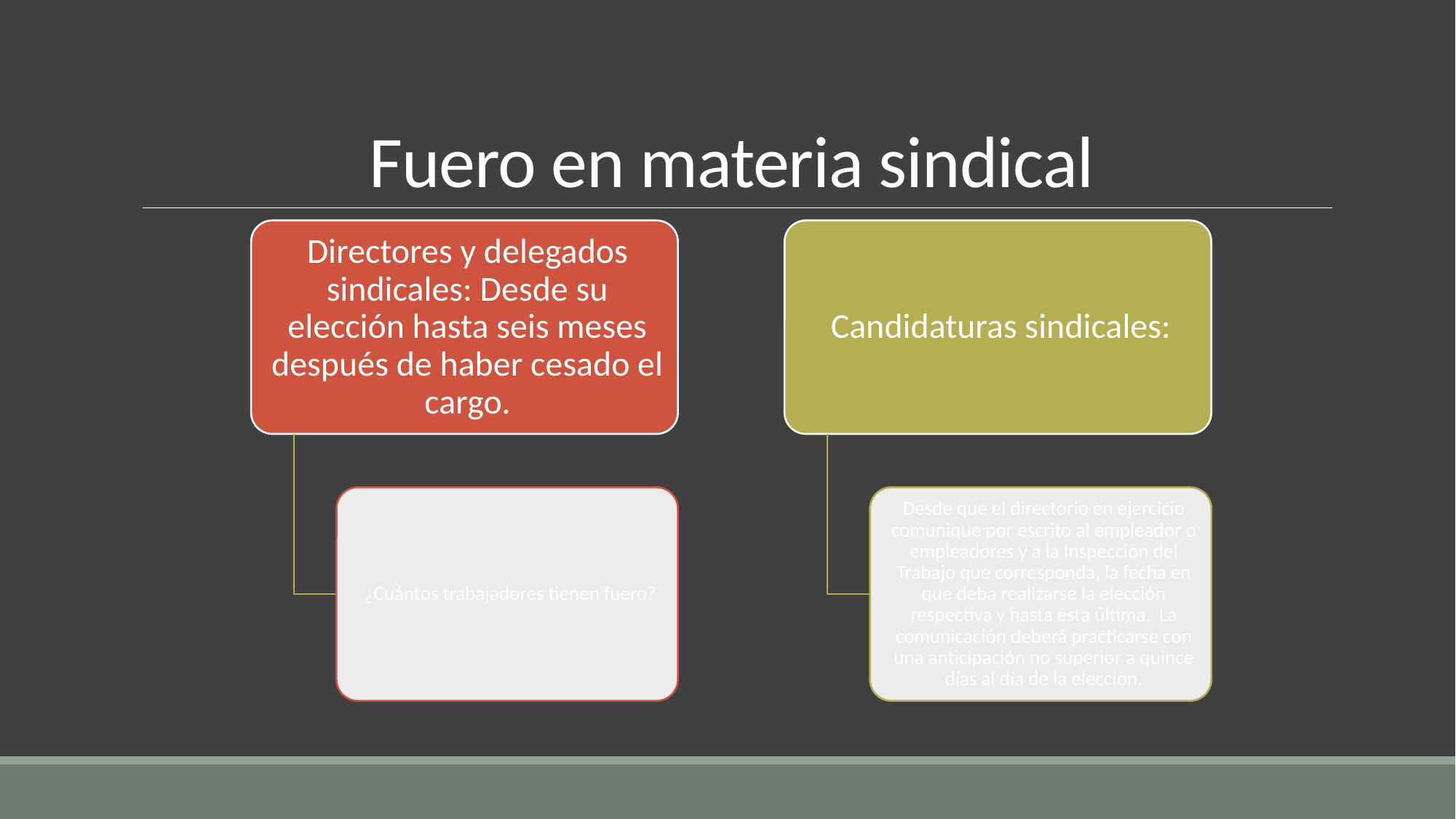

# Fuero en materia sindical
Directores y delegados sindicales: Desde su elección hasta seis meses después de haber cesado el cargo.
¿Cuántos trabajadores tienen fuero?
Candidaturas sindicales:
Desde que el directorio en ejercicio comunique por escrito al empleador o empleadores y a la Inspección del Trabajo que corresponda, la fecha en que deba realizarse la elección respectiva y hasta ésta última.  La comunicación deberá practicarse con una anticipación no superior a quince días al día de la elección.